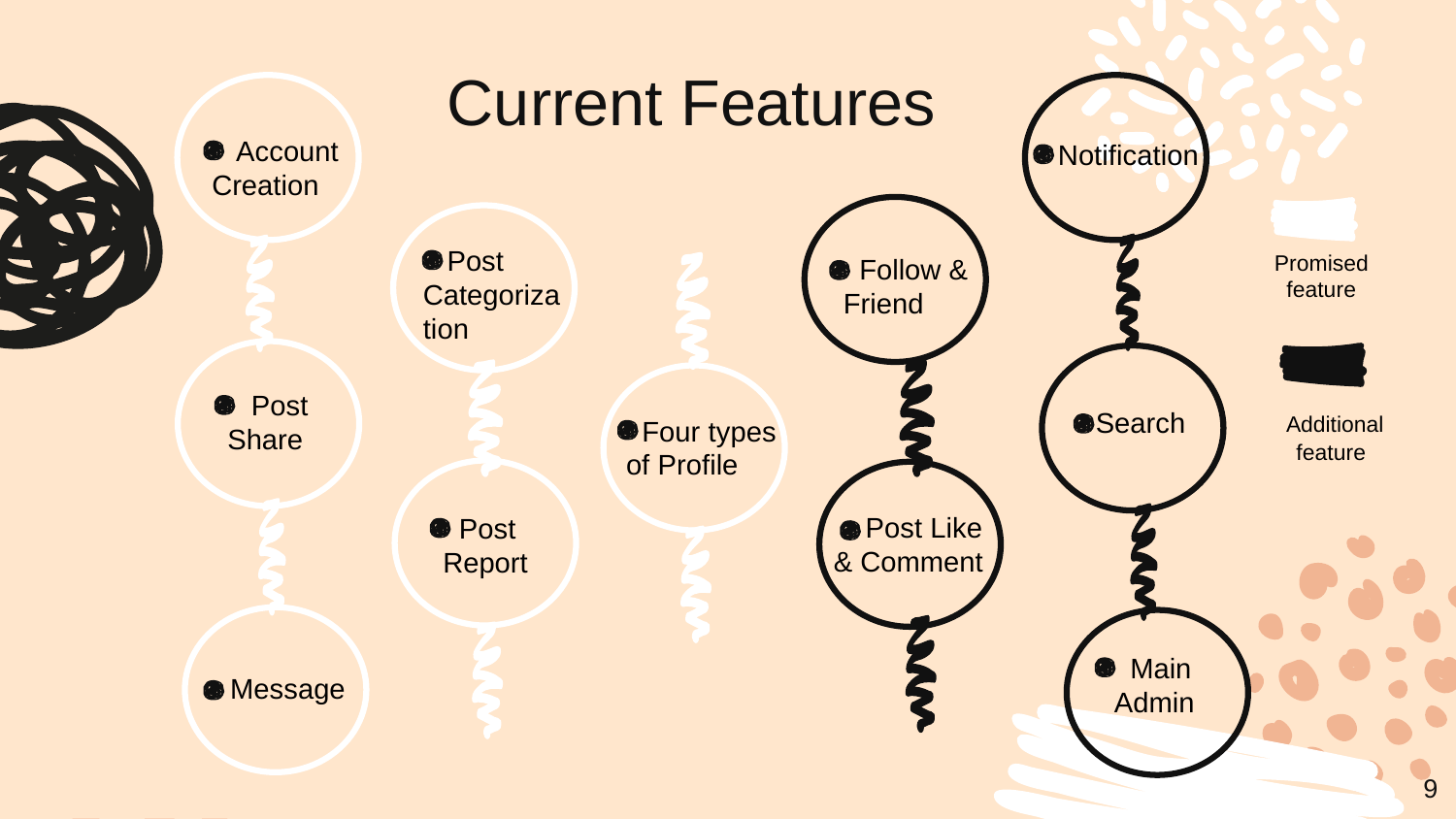

Current Features

   Account  Creation
Notification

  Promised feature

   Post Categorization
  Follow &
Friend

   Post Share

 Additional feature
Search
  Four types of Profile

    Post Like & Comment

  Post Report

  Main Admin

Message

9